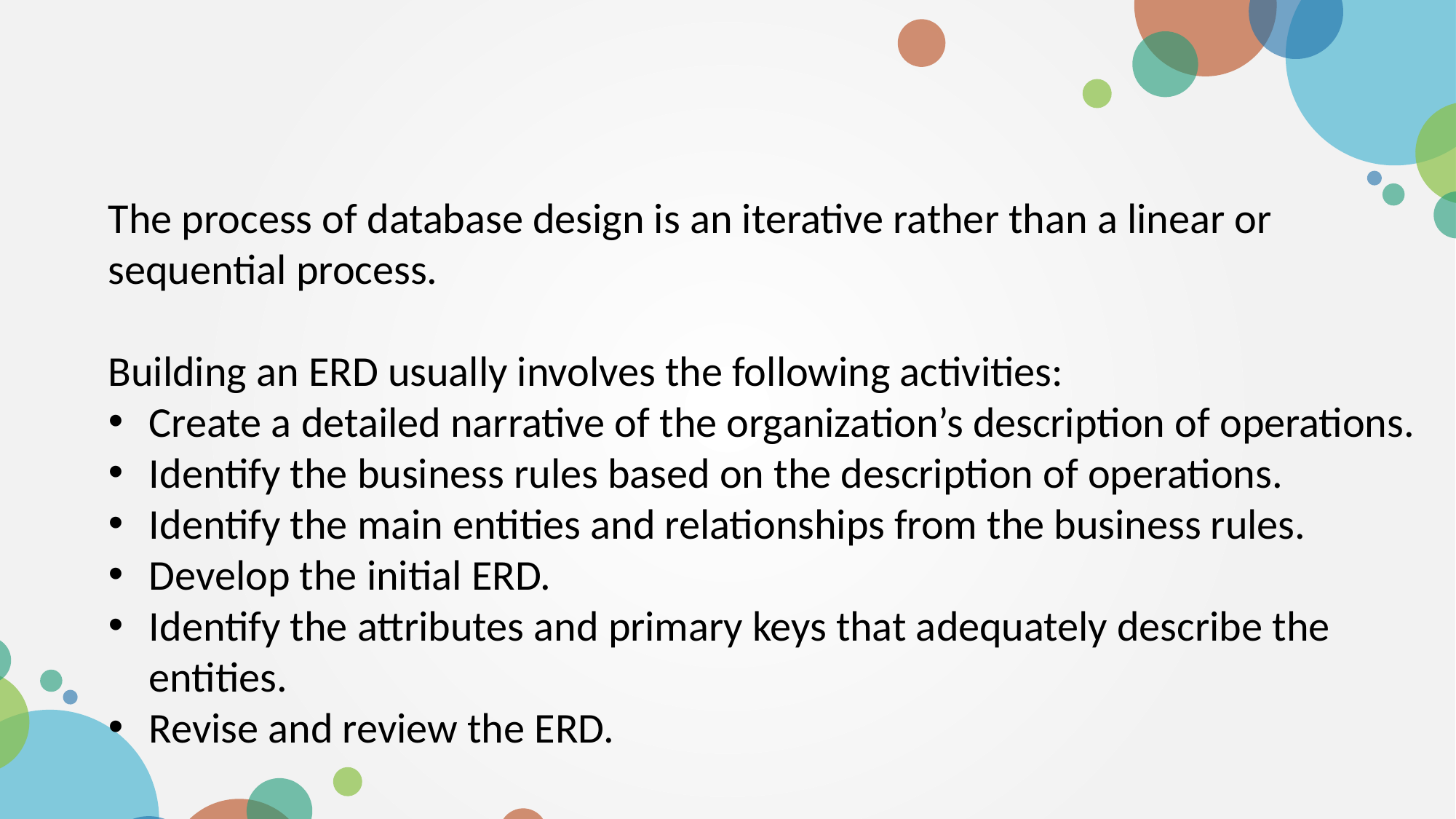

The process of database design is an iterative rather than a linear or sequential process.

Building an ERD usually involves the following activities:
Create a detailed narrative of the organization’s description of operations.
Identify the business rules based on the description of operations.
Identify the main entities and relationships from the business rules.
Develop the initial ERD.
Identify the attributes and primary keys that adequately describe the entities.
Revise and review the ERD.